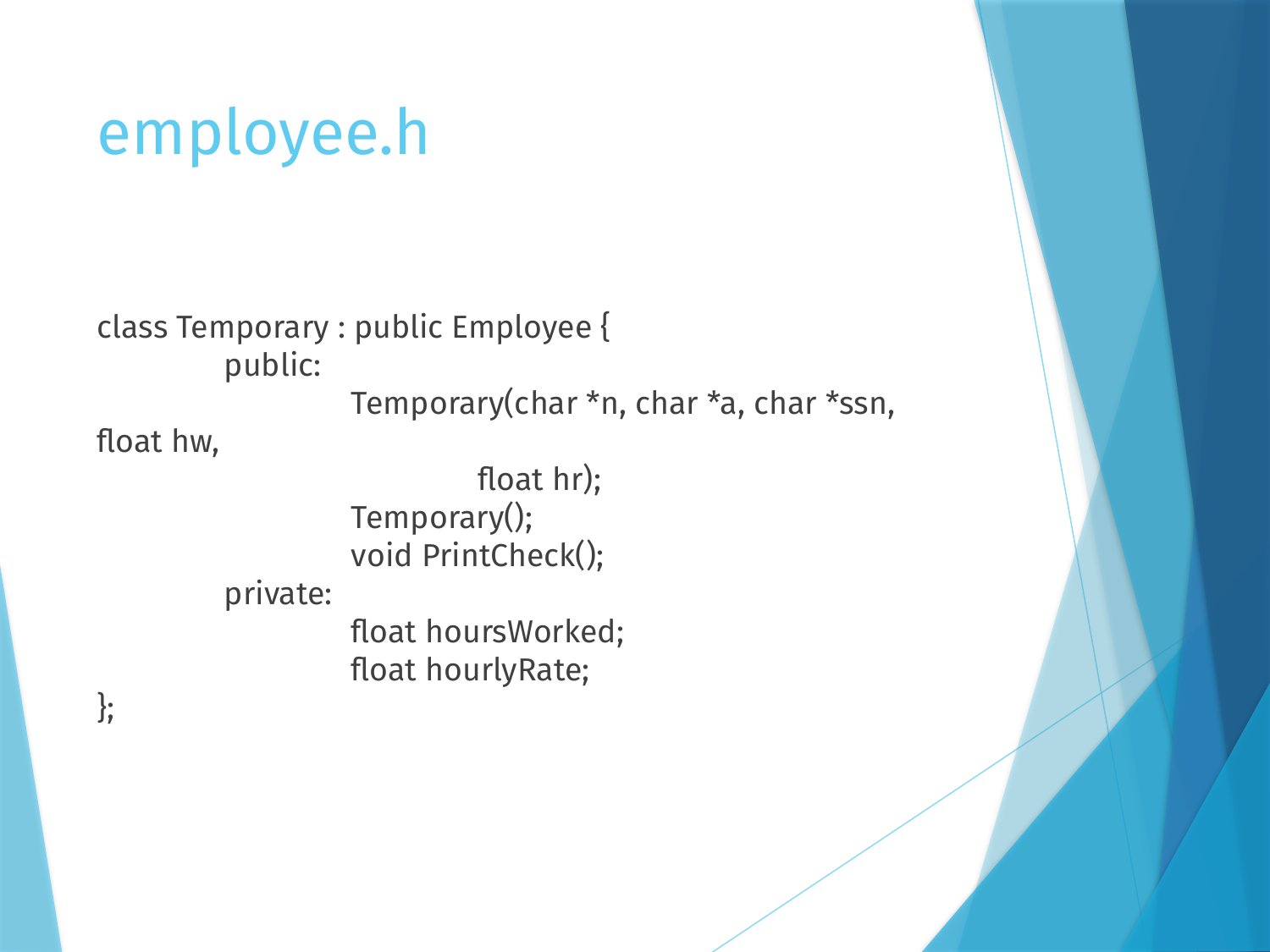

# employee.h
class Temporary : public Employee {
	public:
		Temporary(char *n, char *a, char *ssn, float hw,
			float hr);
		Temporary();
		void PrintCheck();
	private:
		float hoursWorked;
		float hourlyRate;
};